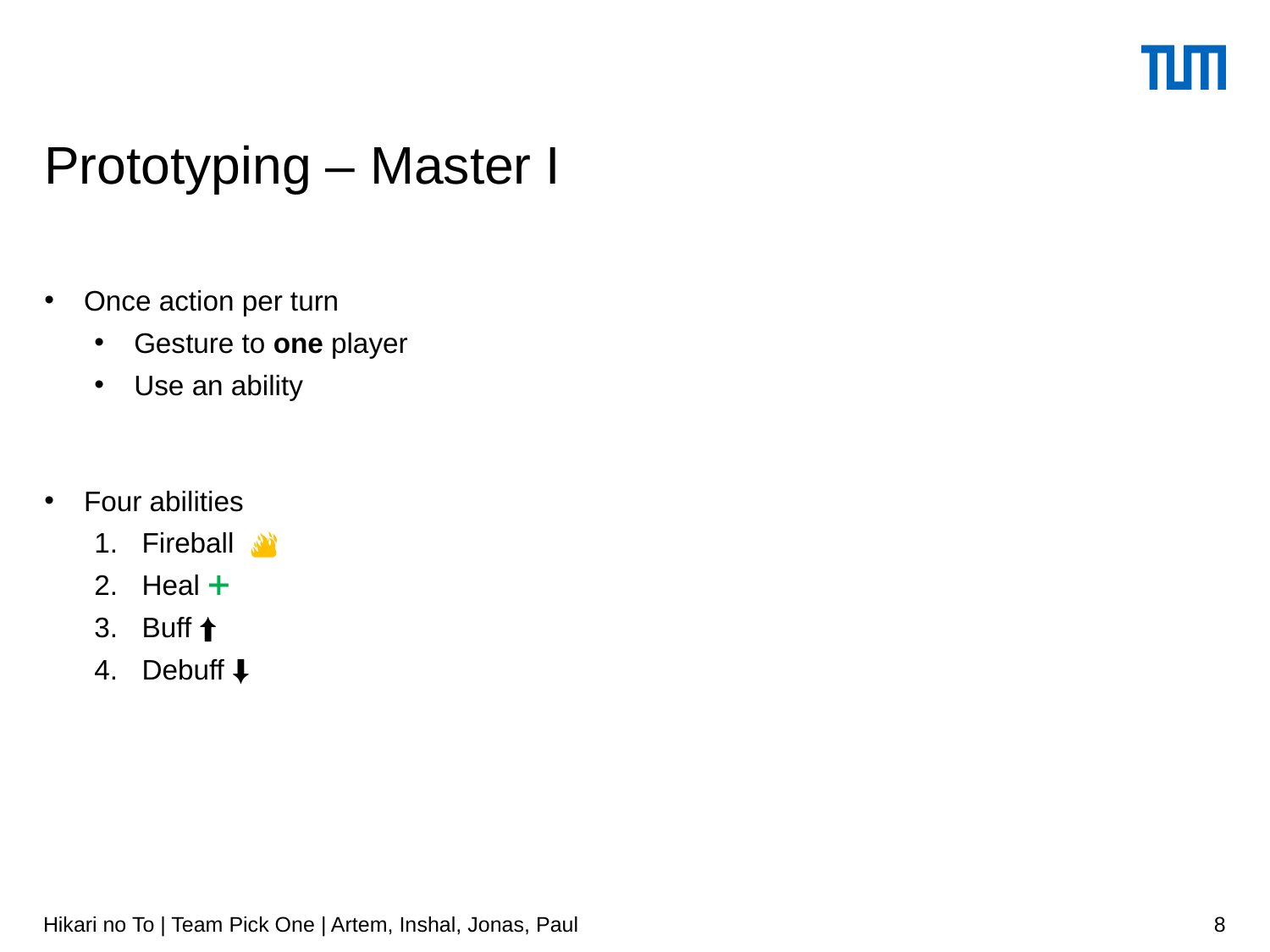

# Prototyping – Master I

Once action per turn
Gesture to one player
Use an ability

Four abilities
Fireball  🔥
Heal ➕
Buff ⬆️
Debuff ⬇️
Hikari no To | Team Pick One | Artem, Inshal, Jonas, Paul
8